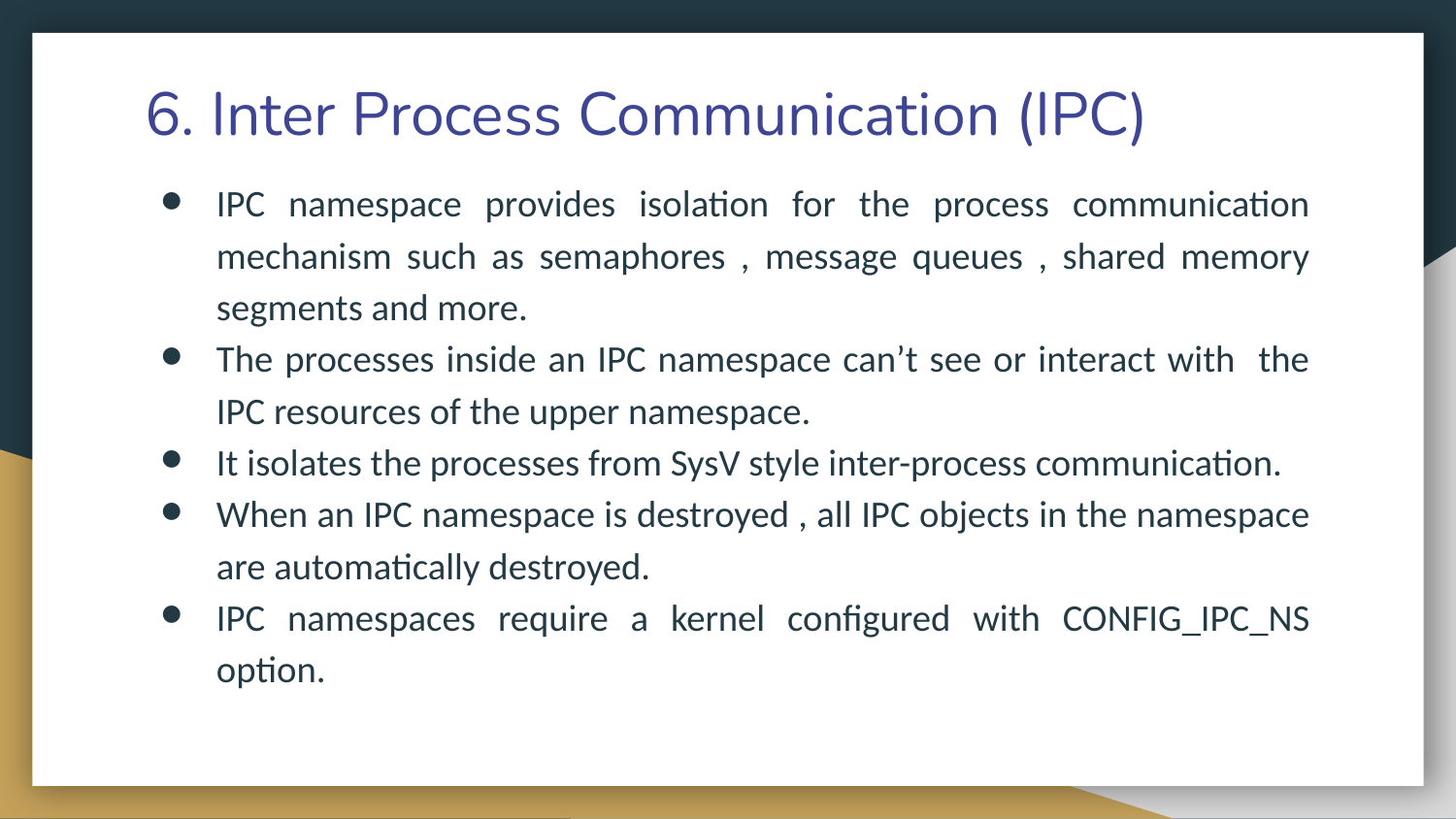

# 6. Inter Process Communication (IPC)
IPC namespace provides isolation for the process communication mechanism such as semaphores , message queues , shared memory segments and more.
The processes inside an IPC namespace can’t see or interact with  the IPC resources of the upper namespace.
It isolates the processes from SysV style inter-process communication.
When an IPC namespace is destroyed , all IPC objects in the namespace are automatically destroyed.
IPC namespaces require a kernel configured with CONFIG_IPC_NS option.